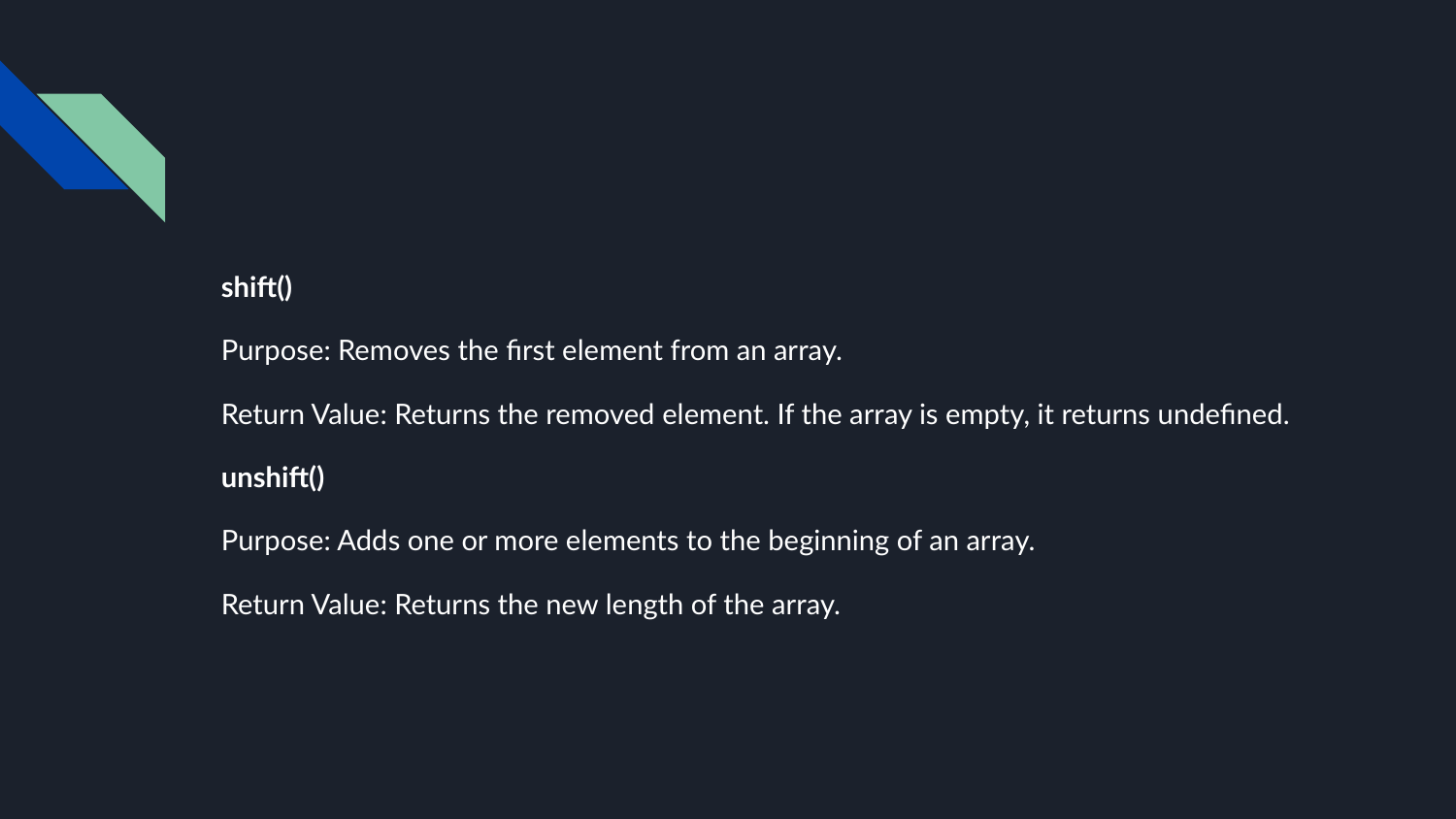

#
shift()
Purpose: Removes the first element from an array.
Return Value: Returns the removed element. If the array is empty, it returns undefined.
unshift()
Purpose: Adds one or more elements to the beginning of an array.
Return Value: Returns the new length of the array.